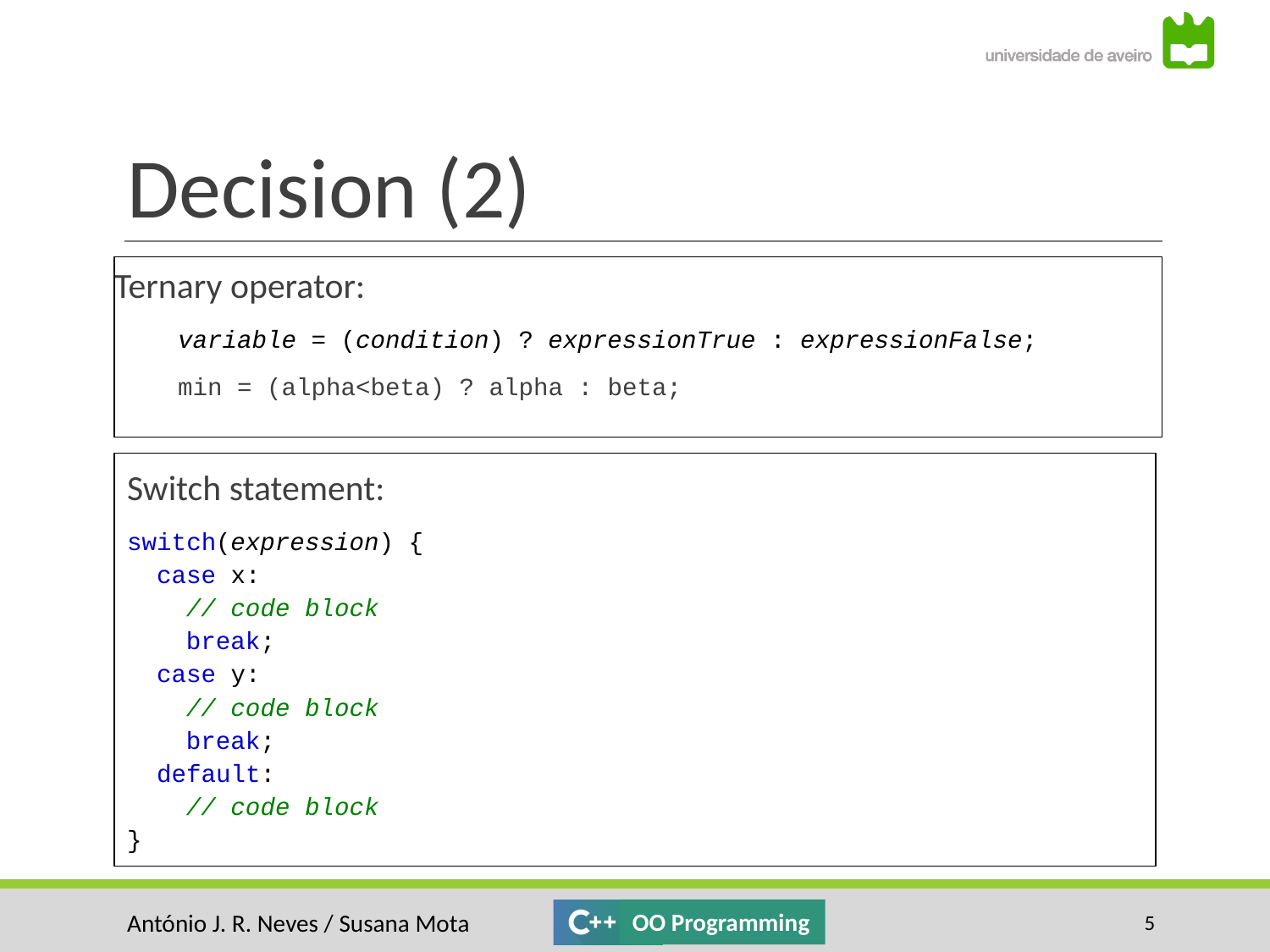

# Decision (2)
Ternary operator:
variable = (condition) ? expressionTrue : expressionFalse;
min = (alpha<beta) ? alpha : beta;

Switch statement:
switch(expression) {
  case x:
    // code block
    break;
  case y:
    // code block
    break;
  default:
    // code block
}
5